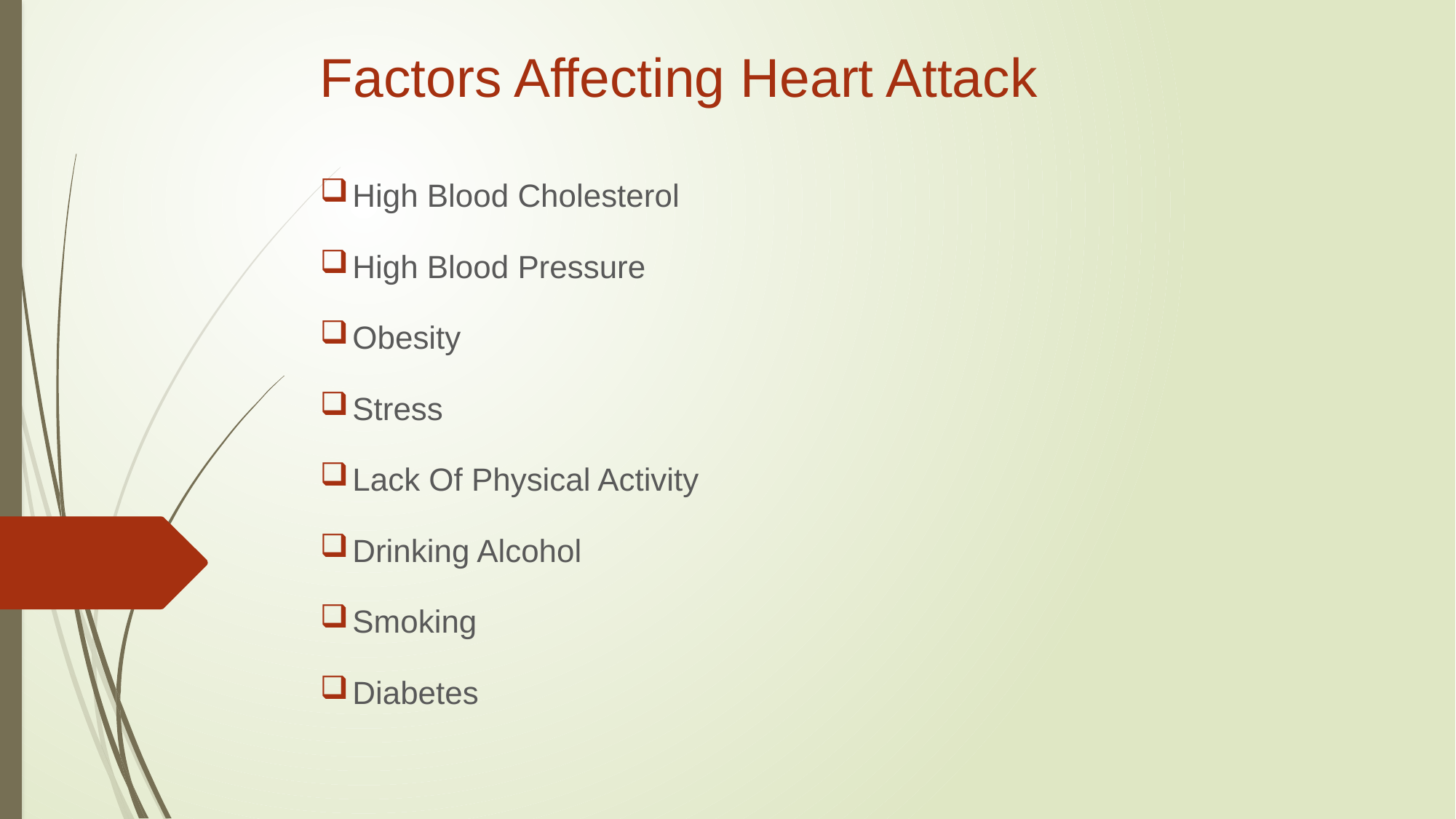

# Factors Affecting Heart Attack
High Blood Cholesterol
High Blood Pressure
Obesity
Stress
Lack Of Physical Activity
Drinking Alcohol
Smoking
Diabetes